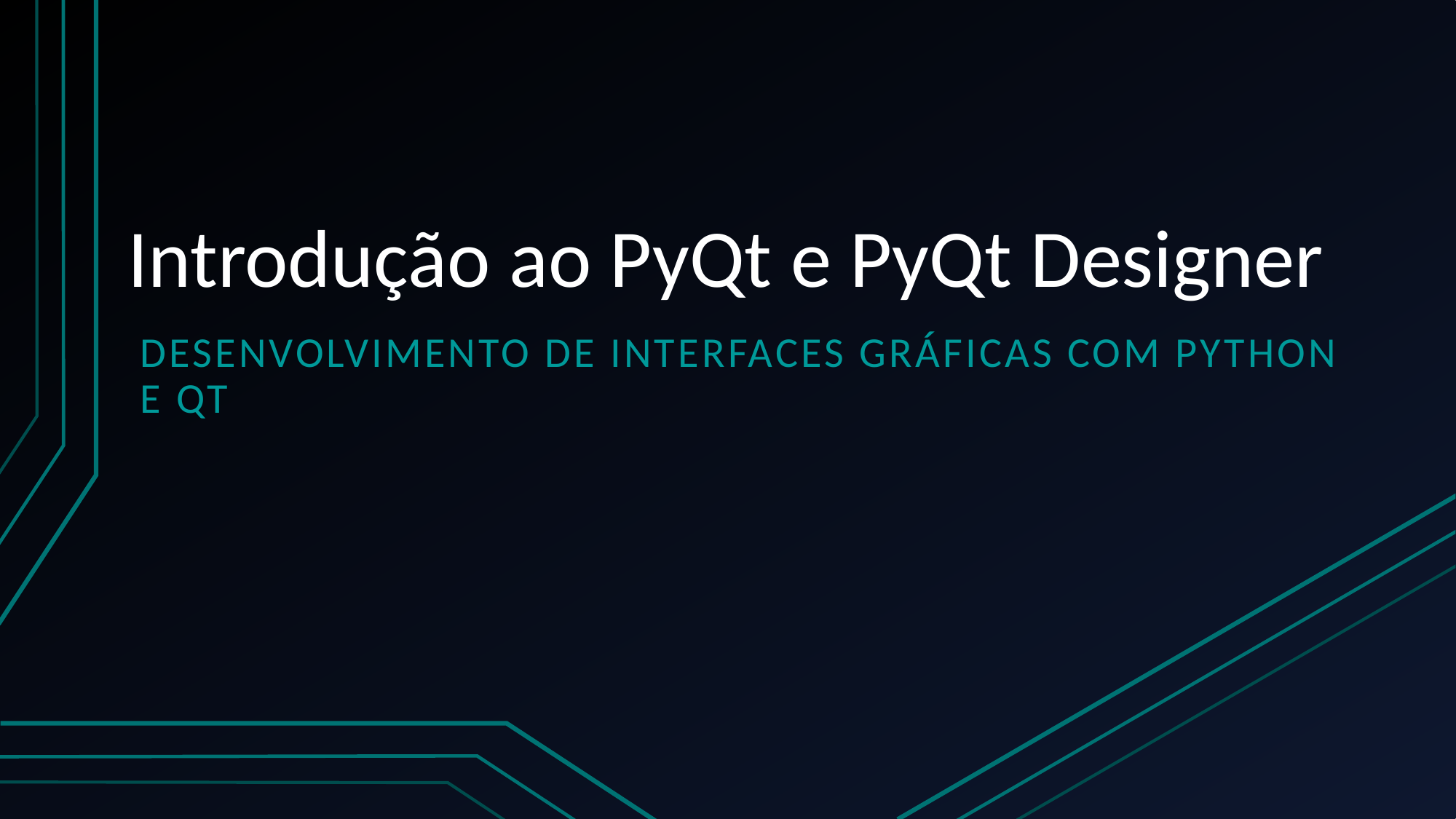

# Introdução ao PyQt e PyQt Designer
Desenvolvimento de Interfaces Gráficas com Python e Qt